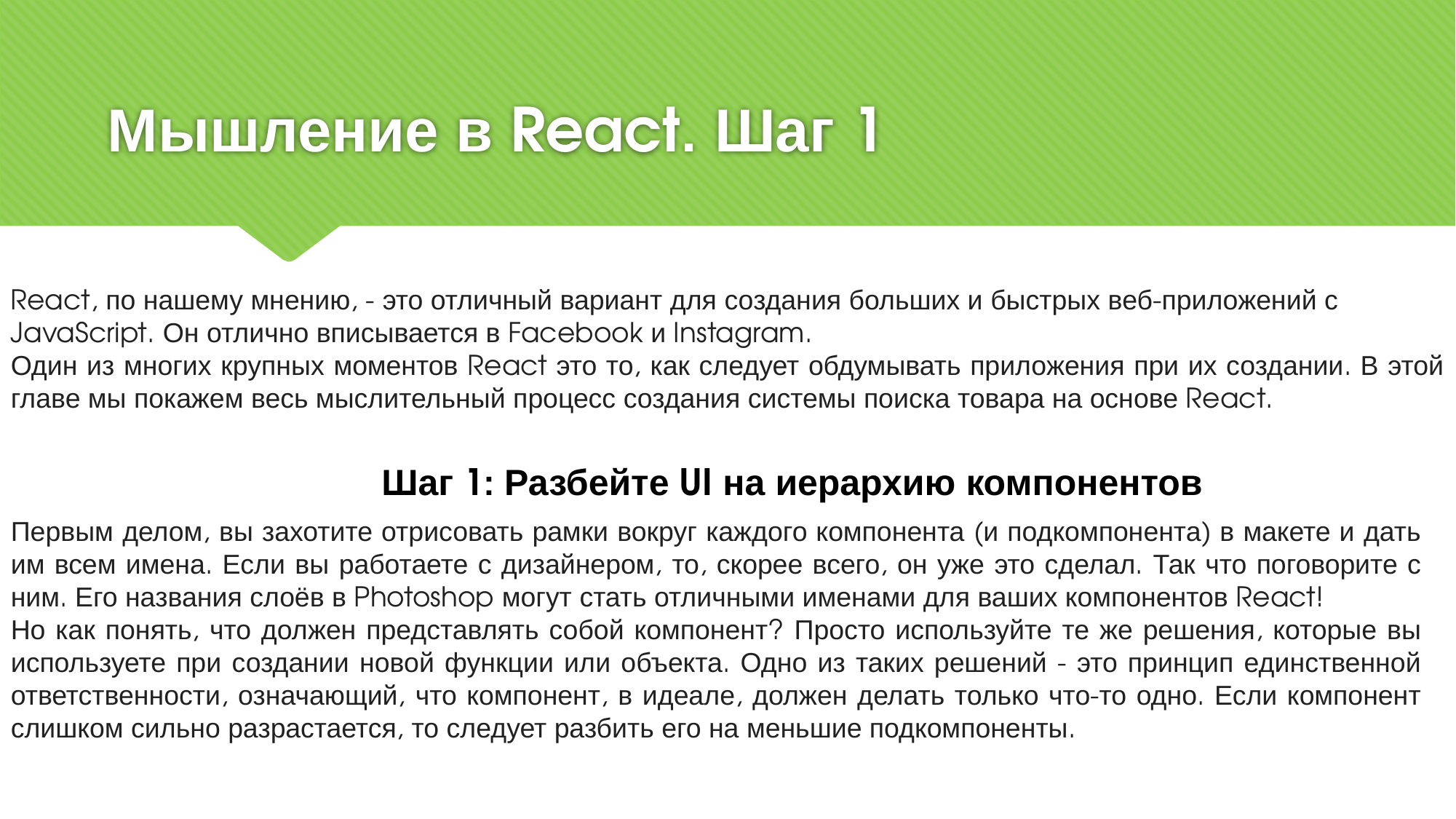

# Мышление в React. Шаг 1
React, по нашему мнению, - это отличный вариант для создания больших и быстрых веб-приложений с JavaScript. Он отлично вписывается в Facebook и Instagram.
Один из многих крупных моментов React это то, как следует обдумывать приложения при их создании. В этой главе мы покажем весь мыслительный процесс создания системы поиска товара на основе React.
Шаг 1: Разбейте UI на иерархию компонентов
Первым делом, вы захотите отрисовать рамки вокруг каждого компонента (и подкомпонента) в макете и дать им всем имена. Если вы работаете с дизайнером, то, скорее всего, он уже это сделал. Так что поговорите с ним. Его названия слоёв в Photoshop могут стать отличными именами для ваших компонентов React!
Но как понять, что должен представлять собой компонент? Просто используйте те же решения, которые вы используете при создании новой функции или объекта. Одно из таких решений - это принцип единственной ответственности, означающий, что компонент, в идеале, должен делать только что-то одно. Если компонент слишком сильно разрастается, то следует разбить его на меньшие подкомпоненты.